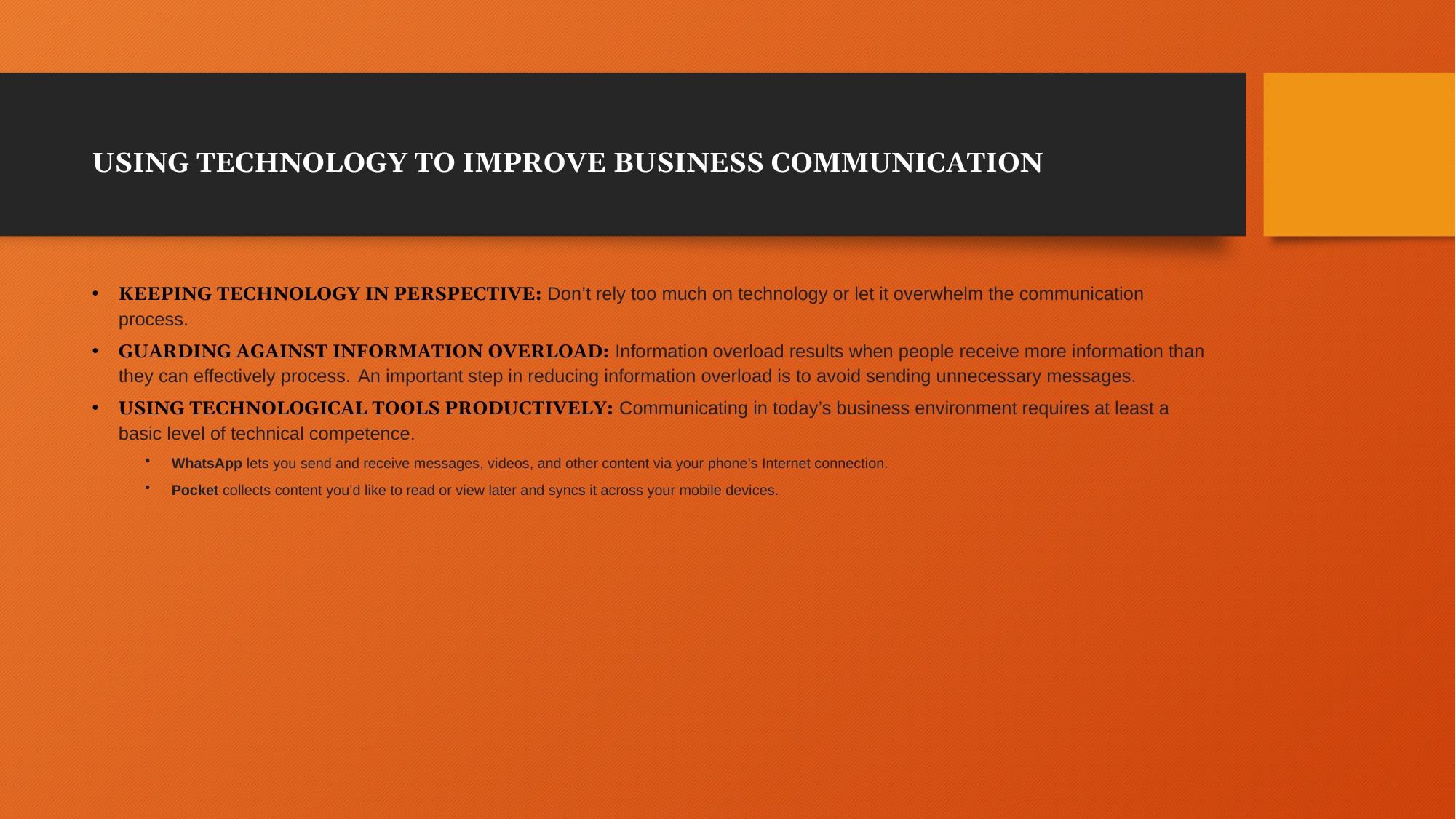

# USING TECHNOLOGY TO IMPROVE BUSINESS COMMUNICATION
KEEPING TECHNOLOGY IN PERSPECTIVE: Don’t rely too much on technology or let it overwhelm the communication process.
GUARDING AGAINST INFORMATION OVERLOAD: Information overload results when people receive more information than they can effectively process. An important step in reducing information overload is to avoid sending unnecessary messages.
USING TECHNOLOGICAL TOOLS PRODUCTIVELY: Communicating in today’s business environment requires at least a basic level of technical competence.
WhatsApp lets you send and receive messages, videos, and other content via your phone’s Internet connection.
Pocket collects content you’d like to read or view later and syncs it across your mobile devices.